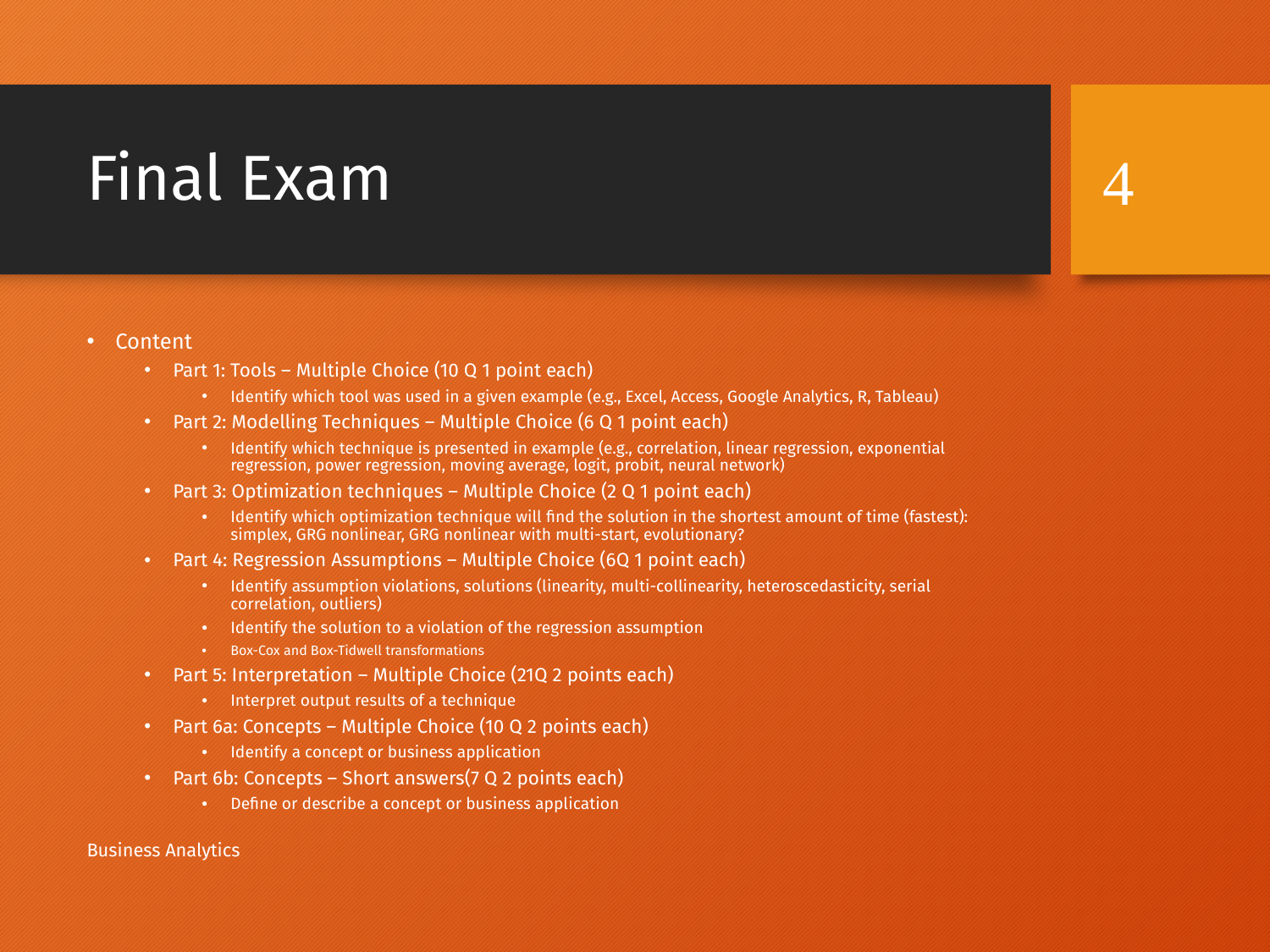

# Final Exam
4
Content
Part 1: Tools – Multiple Choice (10 Q 1 point each)
Identify which tool was used in a given example (e.g., Excel, Access, Google Analytics, R, Tableau)
Part 2: Modelling Techniques – Multiple Choice (6 Q 1 point each)
Identify which technique is presented in example (e.g., correlation, linear regression, exponential regression, power regression, moving average, logit, probit, neural network)
Part 3: Optimization techniques – Multiple Choice (2 Q 1 point each)
Identify which optimization technique will find the solution in the shortest amount of time (fastest): simplex, GRG nonlinear, GRG nonlinear with multi-start, evolutionary?
Part 4: Regression Assumptions – Multiple Choice (6Q 1 point each)
Identify assumption violations, solutions (linearity, multi-collinearity, heteroscedasticity, serial correlation, outliers)
Identify the solution to a violation of the regression assumption
Box-Cox and Box-Tidwell transformations
Part 5: Interpretation – Multiple Choice (21Q 2 points each)
Interpret output results of a technique
Part 6a: Concepts – Multiple Choice (10 Q 2 points each)
Identify a concept or business application
Part 6b: Concepts – Short answers(7 Q 2 points each)
Define or describe a concept or business application

Business Analytics